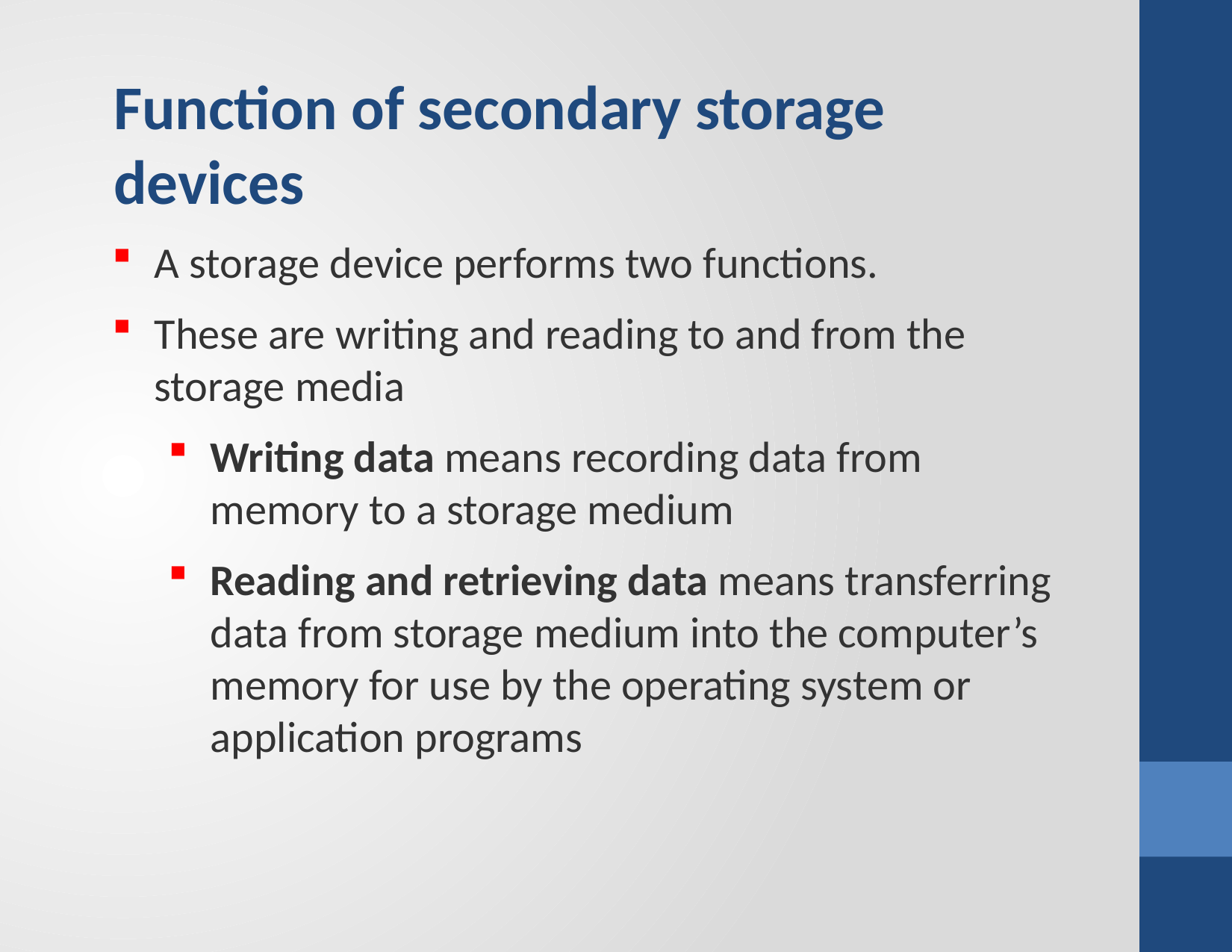

# Function of secondary storage devices
A storage device performs two functions.
These are writing and reading to and from the storage media
Writing data means recording data from memory to a storage medium
Reading and retrieving data means transferring data from storage medium into the computer’s memory for use by the operating system or application programs